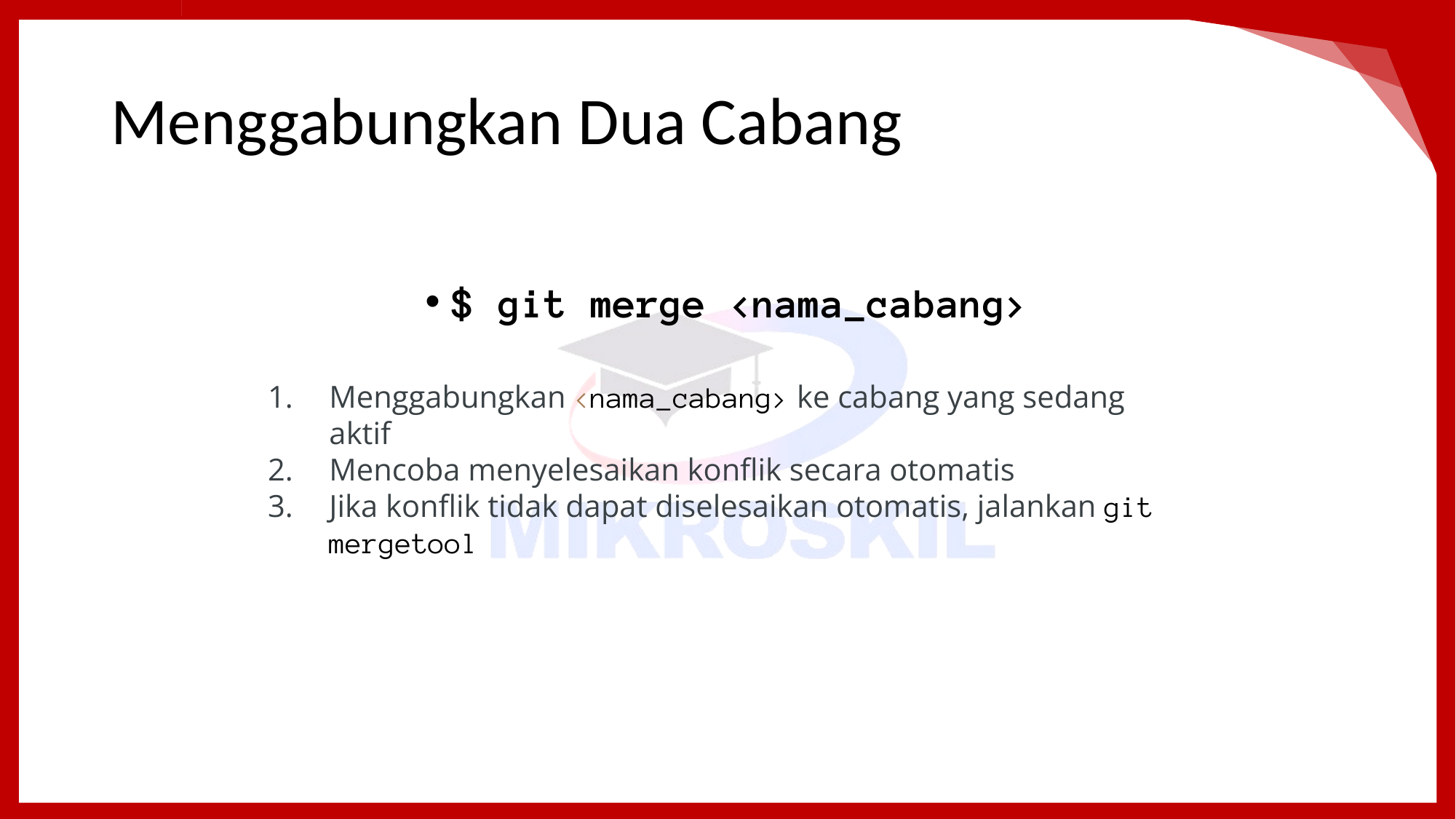

# Menggabungkan Dua Cabang
$ git merge <nama_cabang>

Menggabungkan <nama_cabang> ke cabang yang sedang aktif
Mencoba menyelesaikan konflik secara otomatis
Jika konflik tidak dapat diselesaikan otomatis, jalankan git mergetool